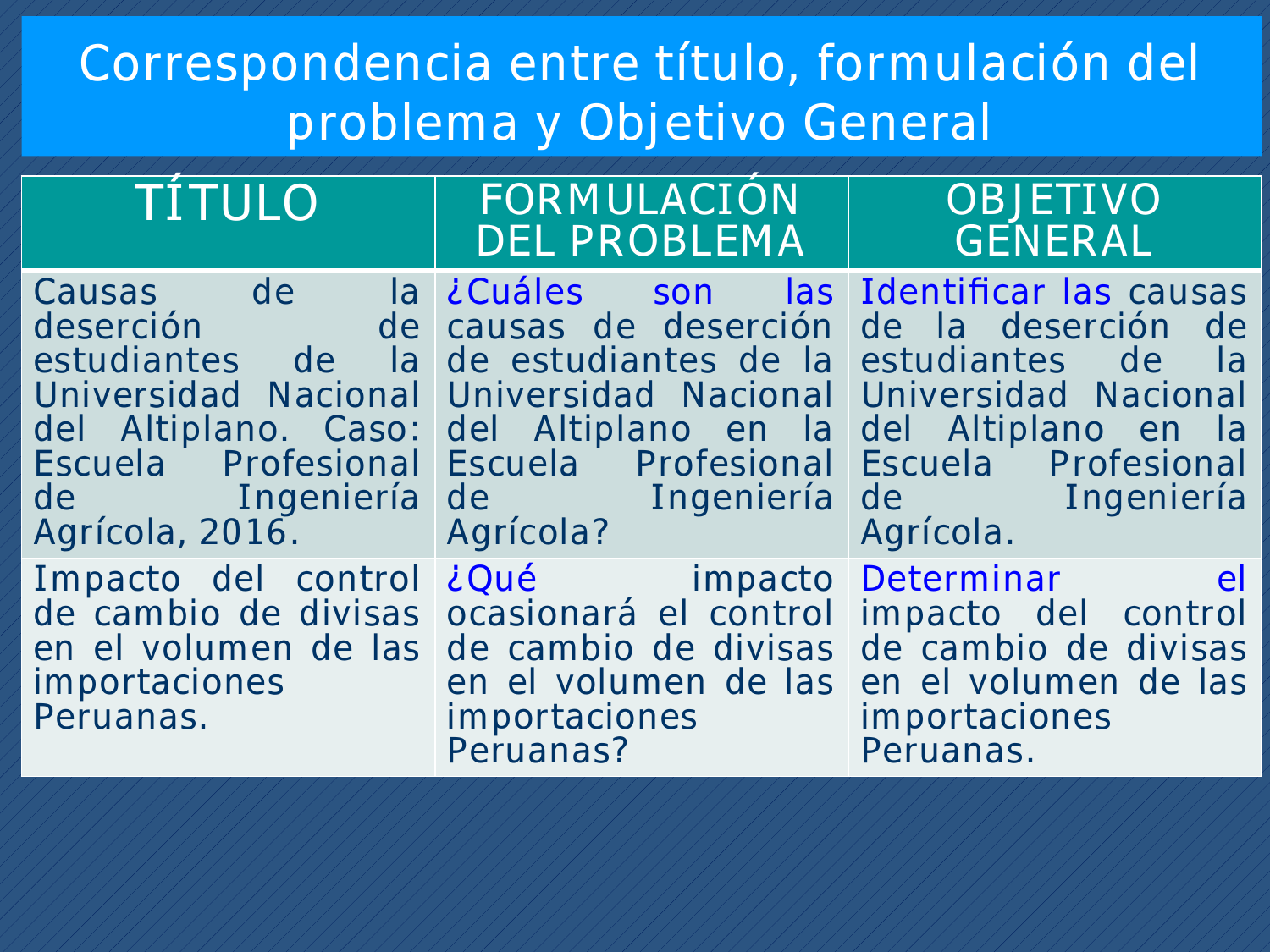

Correspondencia entre título, formulación del problema y Objetivo General
| TÍTULO | FORMULACIÓN DEL PROBLEMA | OBJETIVO GENERAL |
| --- | --- | --- |
| Causas de la deserción de estudiantes de la Universidad Nacional del Altiplano. Caso: Escuela Profesional de Ingeniería Agrícola, 2016. | ¿Cuáles son las causas de deserción de estudiantes de la Universidad Nacional del Altiplano en la Escuela Profesional de Ingeniería Agrícola? | Identificar las causas de la deserción de estudiantes de la Universidad Nacional del Altiplano en la Escuela Profesional de Ingeniería Agrícola. |
| Impacto del control de cambio de divisas en el volumen de las importaciones Peruanas. | ¿Qué impacto ocasionará el control de cambio de divisas en el volumen de las importaciones Peruanas? | Determinar el impacto del control de cambio de divisas en el volumen de las importaciones Peruanas. |